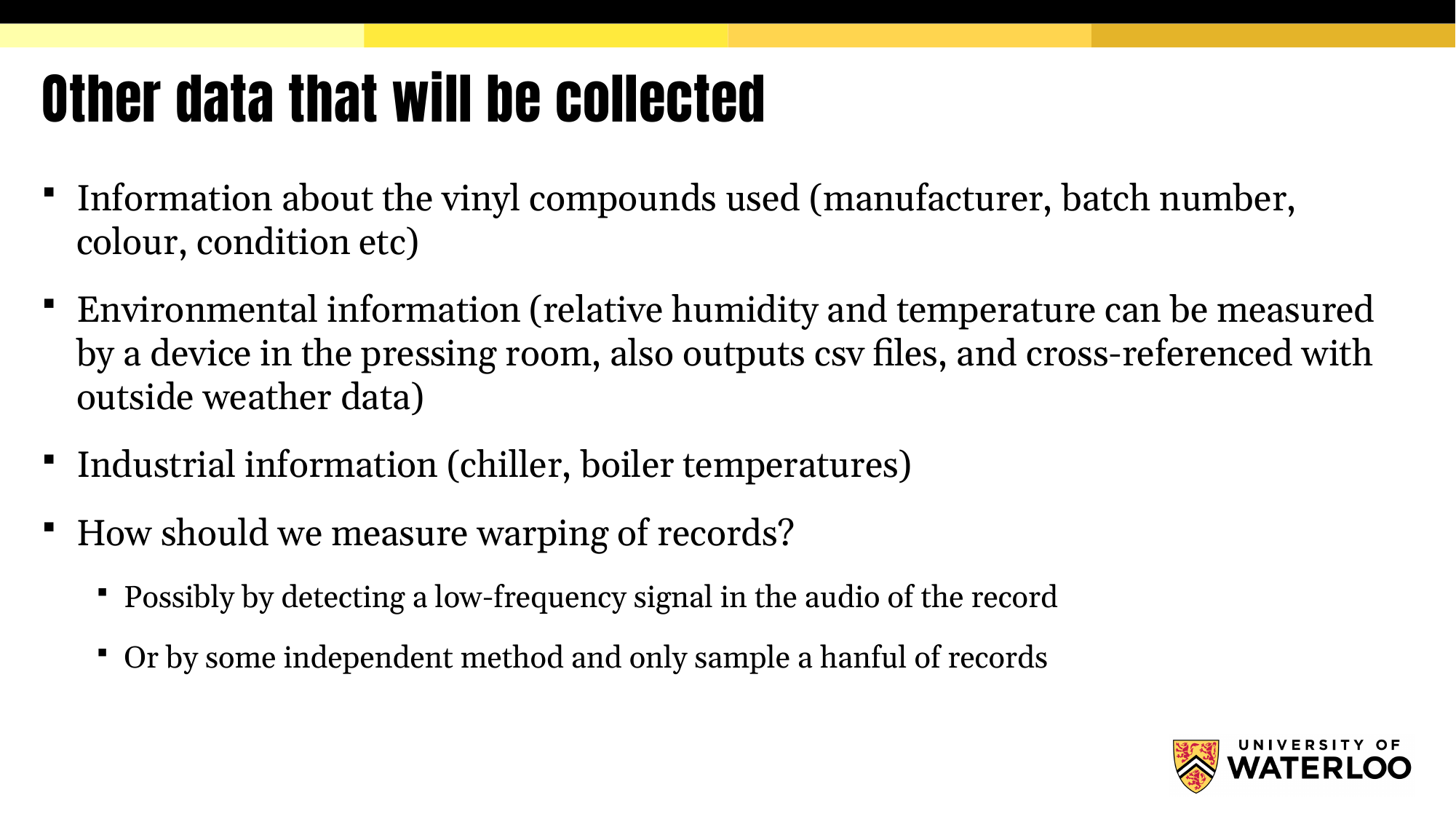

# Other data that will be collected
Information about the vinyl compounds used (manufacturer, batch number, colour, condition etc)
Environmental information (relative humidity and temperature can be measured by a device in the pressing room, also outputs csv files, and cross-referenced with outside weather data)
Industrial information (chiller, boiler temperatures)
How should we measure warping of records?
Possibly by detecting a low-frequency signal in the audio of the record
Or by some independent method and only sample a hanful of records